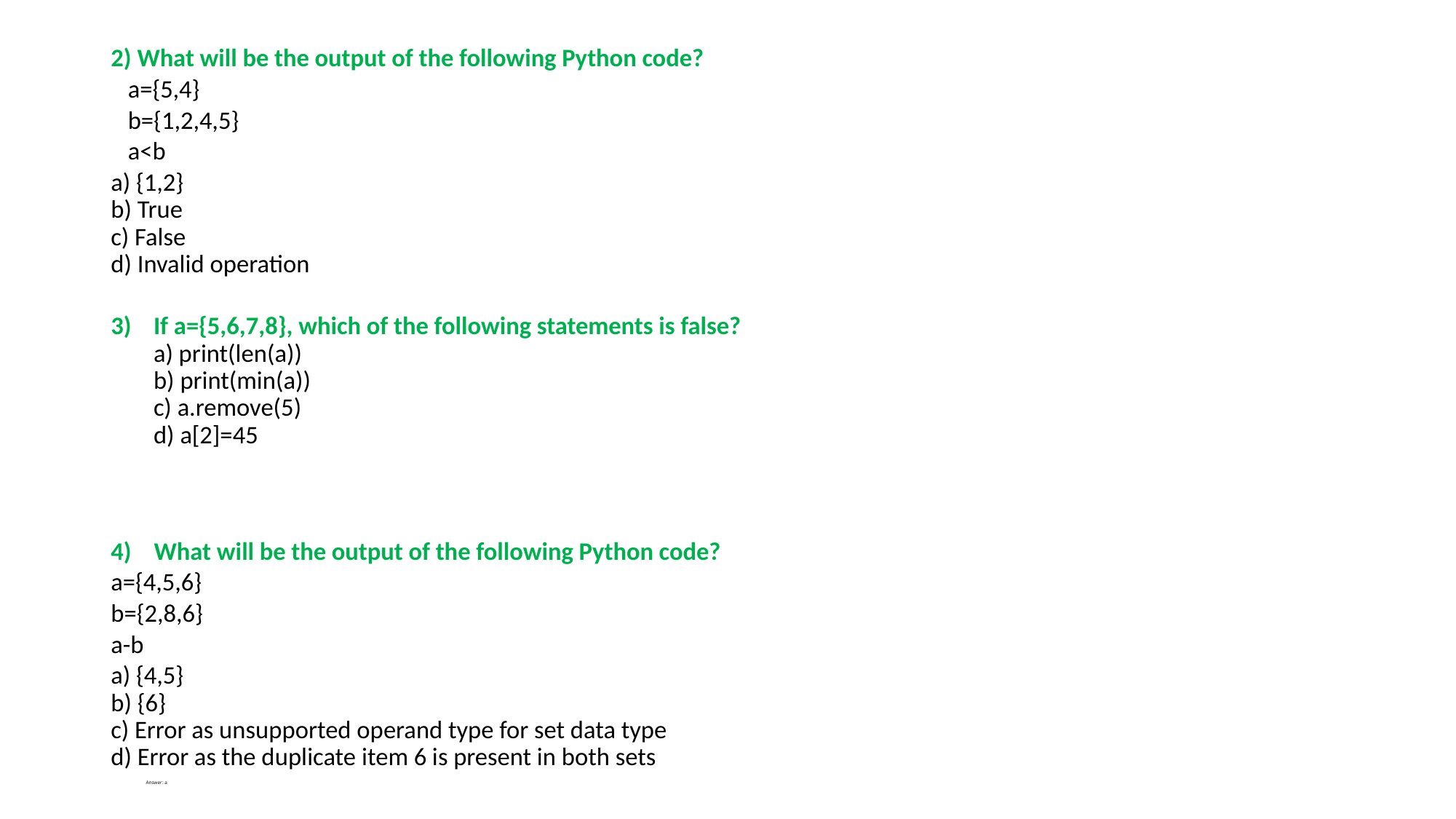

2) What will be the output of the following Python code?
   a={5,4}
   b={1,2,4,5}
   a<b
a) {1,2}
b) True
c) False
d) Invalid operation
Answer: b
If a={5,6,7,8}, which of the following statements is false?
a) print(len(a))
b) print(min(a))
c) a.remove(5)
d) a[2]=45
Explanation: There exists add method for set data type. However 5 isn’t added again as set consists of only non-duplicate elements and 5 already exists in the set. Execute in python shell to verify.
4)    What will be the output of the following Python code?
a={4,5,6}
b={2,8,6}
a-b
a) {4,5}
b) {6}
c) Error as unsupported operand type for set data type
d) Error as the duplicate item 6 is present in both sets
Explanation: – oAnswer: aperator gives the set of elements in set a but not in set b.